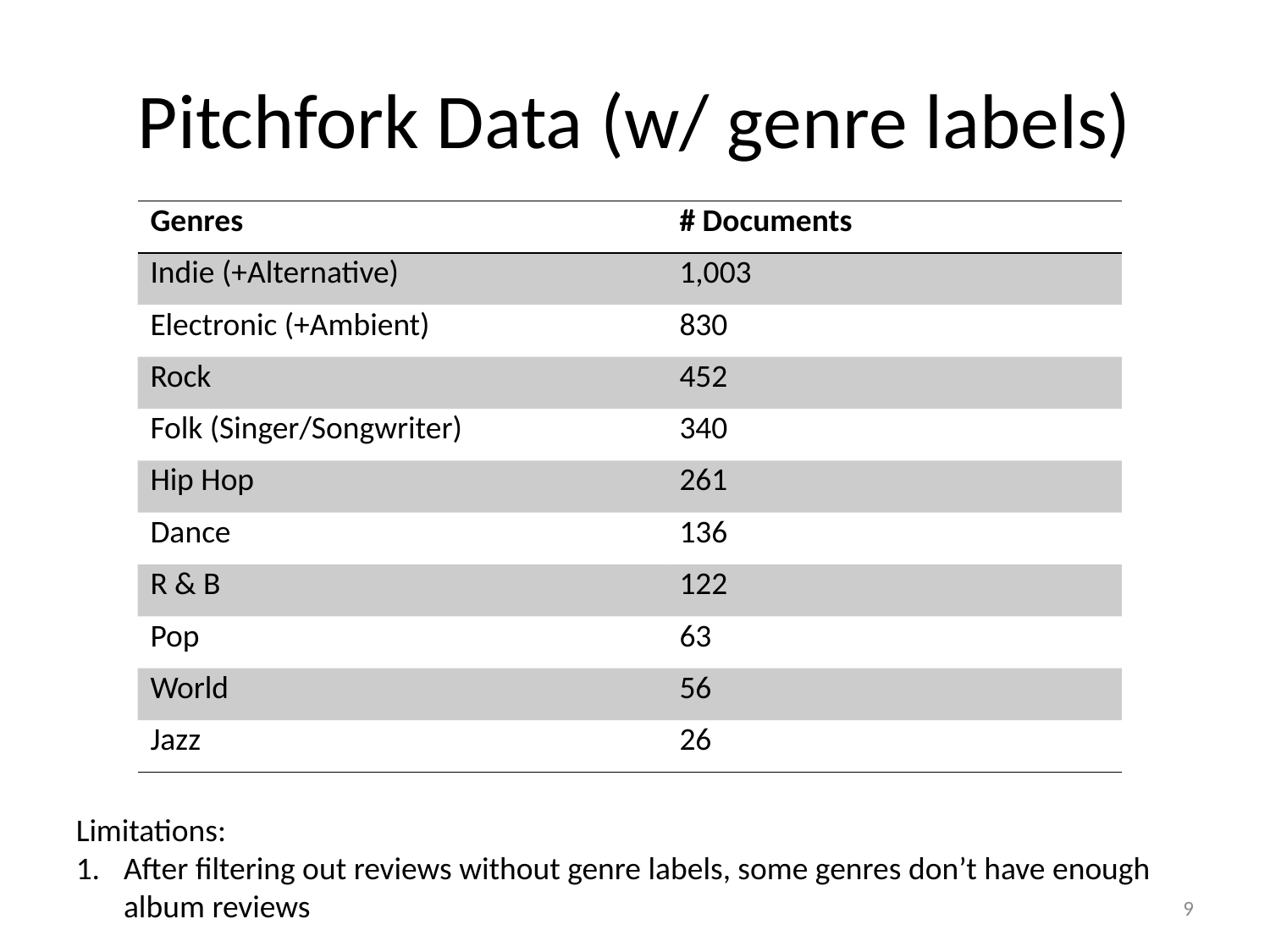

# Pitchfork Data (w/ genre labels)
| Genres | # Documents |
| --- | --- |
| Indie (+Alternative) | 1,003 |
| Electronic (+Ambient) | 830 |
| Rock | 452 |
| Folk (Singer/Songwriter) | 340 |
| Hip Hop | 261 |
| Dance | 136 |
| R & B | 122 |
| Pop | 63 |
| World | 56 |
| Jazz | 26 |
Limitations:
After filtering out reviews without genre labels, some genres don’t have enough album reviews

9